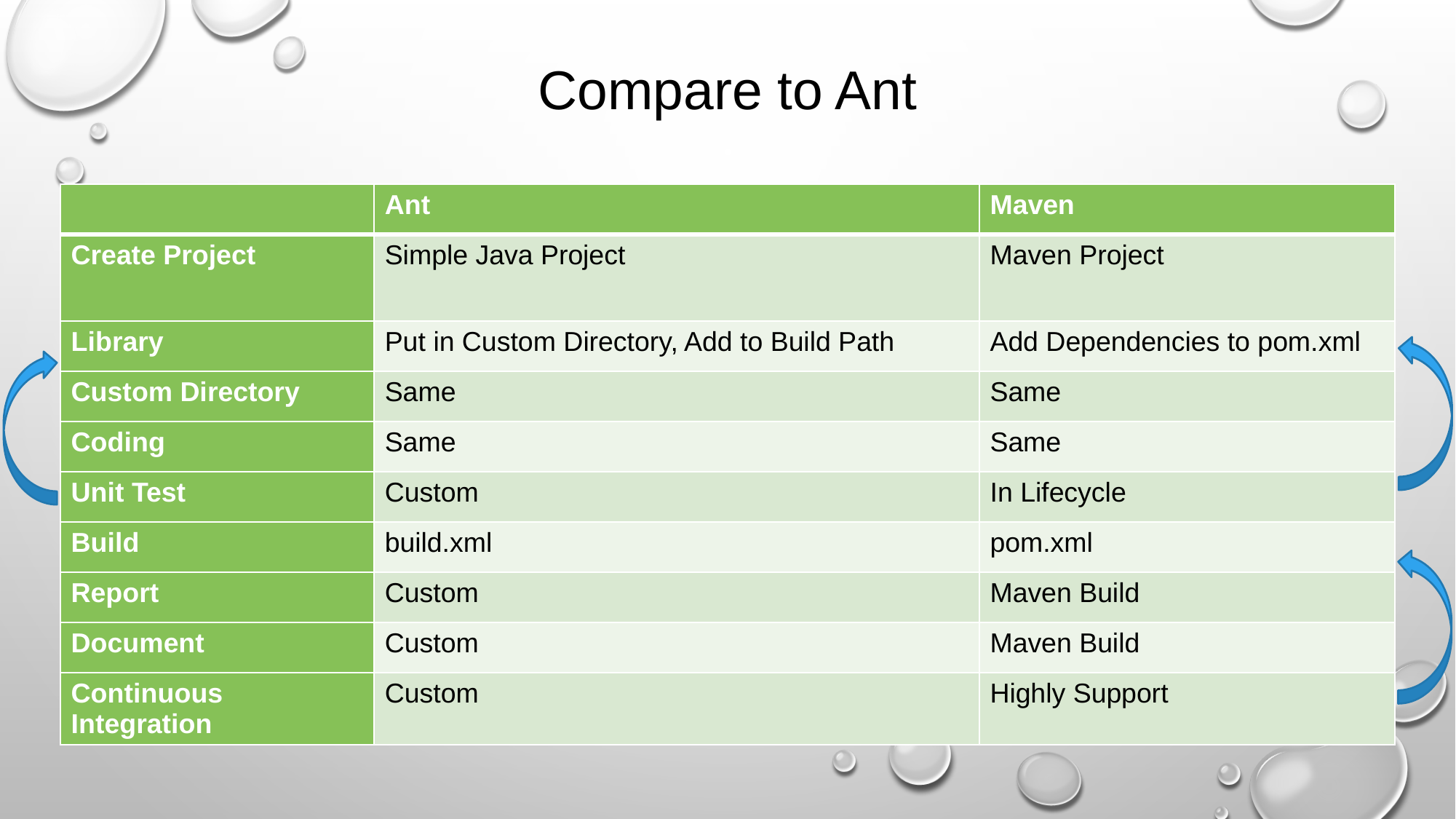

# Compare to Ant
|  | Ant | Maven |
| --- | --- | --- |
| Create Project | Simple Java Project | Maven Project |
| Library | Put in Custom Directory, Add to Build Path | Add Dependencies to pom.xml |
| Custom Directory | Same | Same |
| Coding | Same | Same |
| Unit Test | Custom | In Lifecycle |
| Build | build.xml | pom.xml |
| Report | Custom | Maven Build |
| Document | Custom | Maven Build |
| Continuous Integration | Custom | Highly Support |